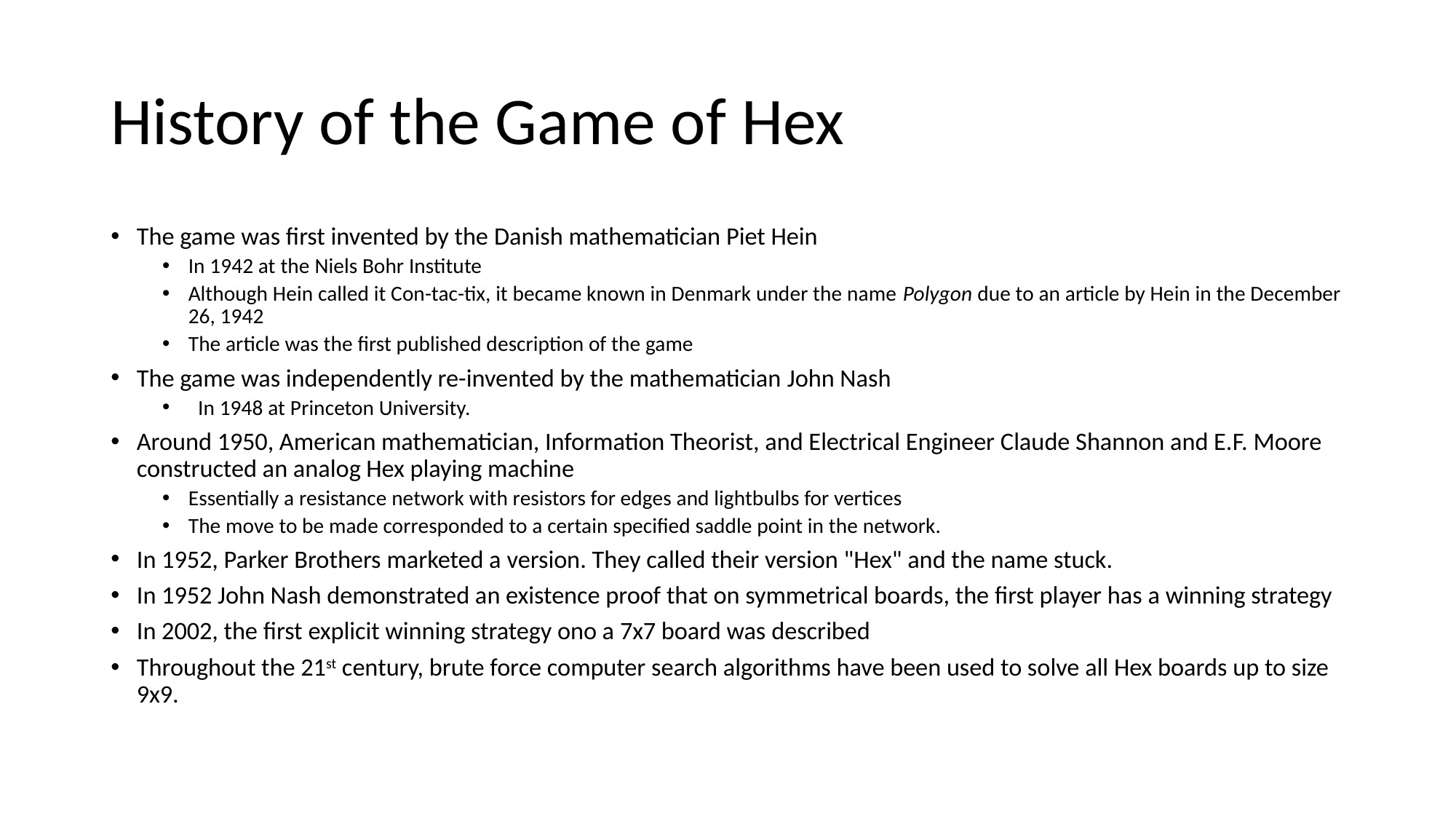

# History of the Game of Hex
The game was first invented by the Danish mathematician Piet Hein
In 1942 at the Niels Bohr Institute
Although Hein called it Con-tac-tix, it became known in Denmark under the name Polygon due to an article by Hein in the December 26, 1942
The article was the first published description of the game
The game was independently re-invented by the mathematician John Nash
  In 1948 at Princeton University.
Around 1950, American mathematician, Information Theorist, and Electrical Engineer Claude Shannon and E.F. Moore constructed an analog Hex playing machine
Essentially a resistance network with resistors for edges and lightbulbs for vertices
The move to be made corresponded to a certain specified saddle point in the network.
In 1952, Parker Brothers marketed a version. They called their version "Hex" and the name stuck.
In 1952 John Nash demonstrated an existence proof that on symmetrical boards, the first player has a winning strategy
In 2002, the first explicit winning strategy ono a 7x7 board was described
Throughout the 21st century, brute force computer search algorithms have been used to solve all Hex boards up to size 9x9.